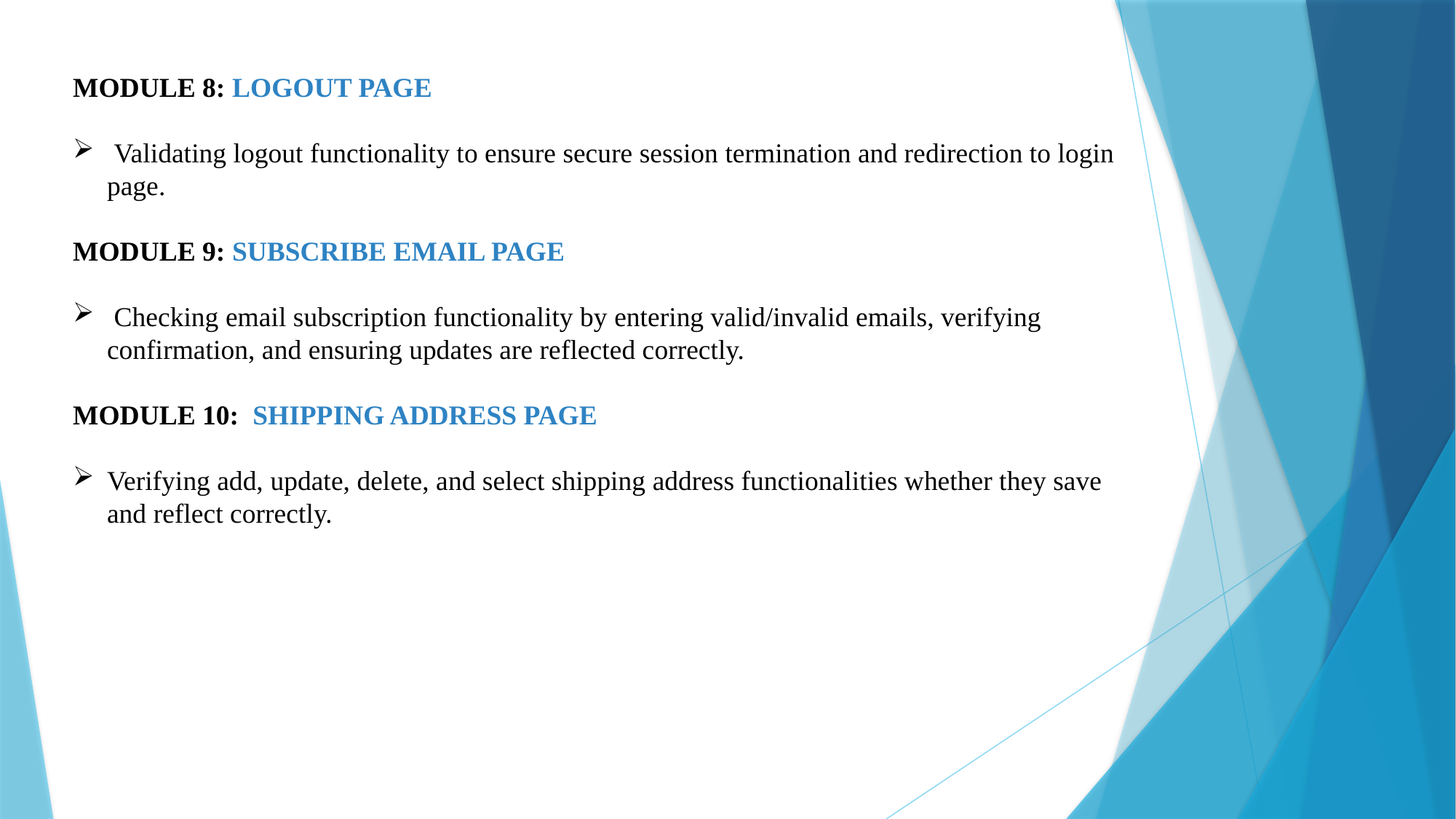

MODULE 8: LOGOUT PAGE

 Validating logout functionality to ensure secure session termination and redirection to login page.

MODULE 9: SUBSCRIBE EMAIL PAGE

 Checking email subscription functionality by entering valid/invalid emails, verifying confirmation, and ensuring updates are reflected correctly.

MODULE 10:  SHIPPING ADDRESS PAGE

Verifying add, update, delete, and select shipping address functionalities whether they save and reflect correctly.